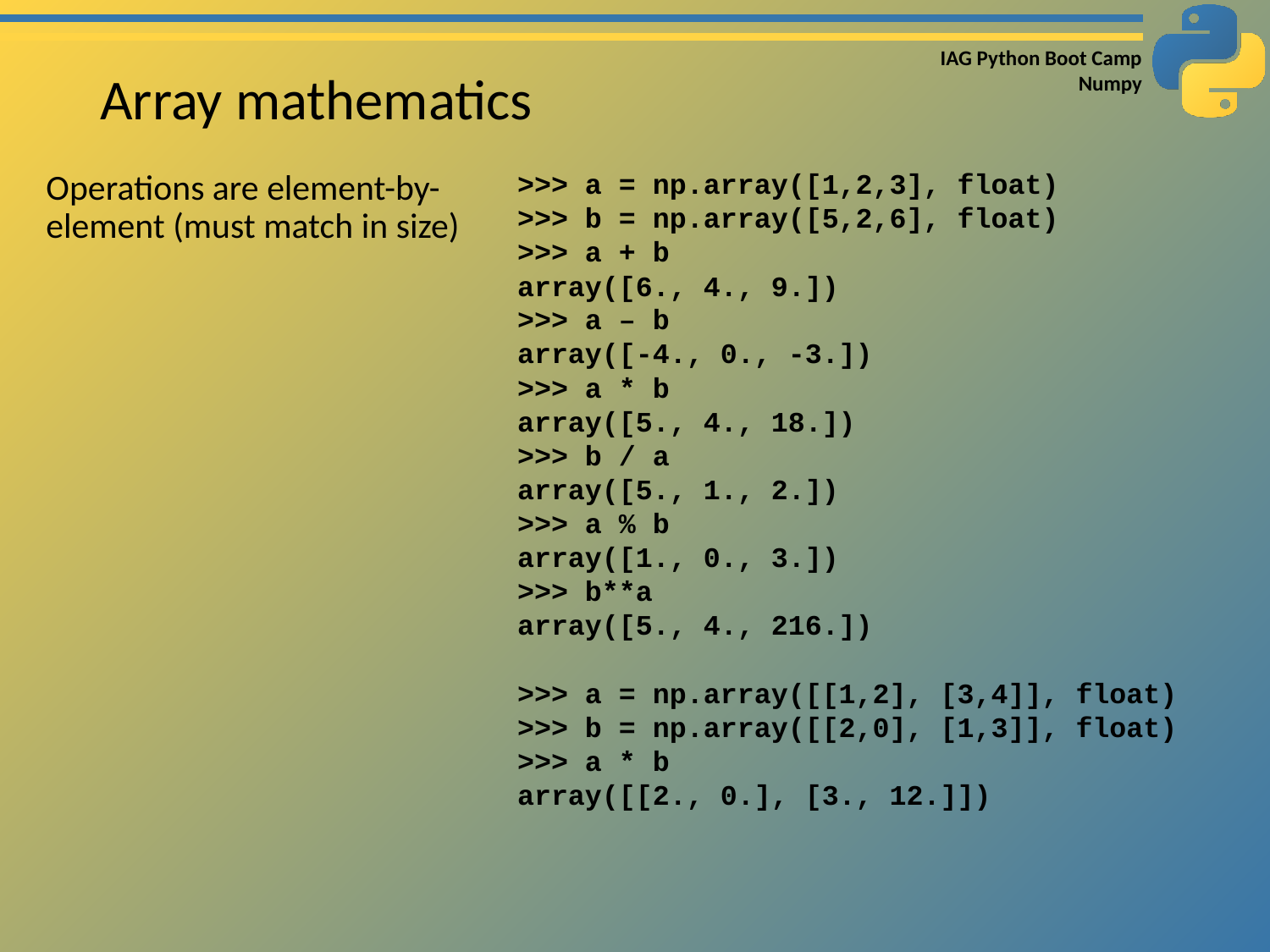

# Array mathematics
Operations are element-by-element (must match in size)
>>> a = np.array([1,2,3], float)
>>> b = np.array([5,2,6], float)
>>> a + b
array([6., 4., 9.])
>>> a – b
array([-4., 0., -3.])
>>> a * b
array([5., 4., 18.])
>>> b / a
array([5., 1., 2.])
>>> a % b
array([1., 0., 3.])
>>> b**a
array([5., 4., 216.])

>>> a = np.array([[1,2], [3,4]], float)
>>> b = np.array([[2,0], [1,3]], float)
>>> a * b
array([[2., 0.], [3., 12.]])